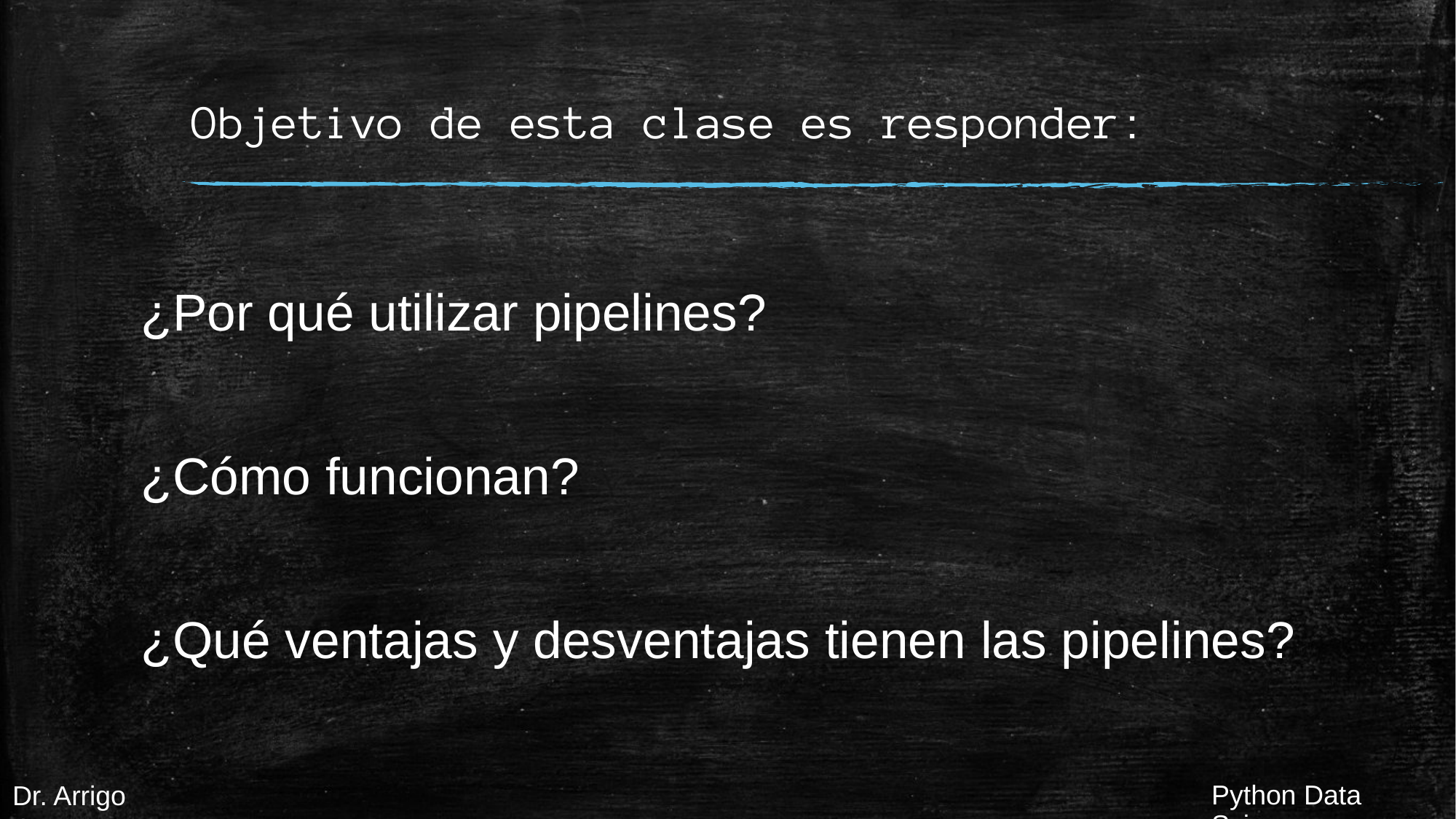

# Objetivo de esta clase es responder:
¿Por qué utilizar pipelines?

¿Cómo funcionan?

¿Qué ventajas y desventajas tienen las pipelines?